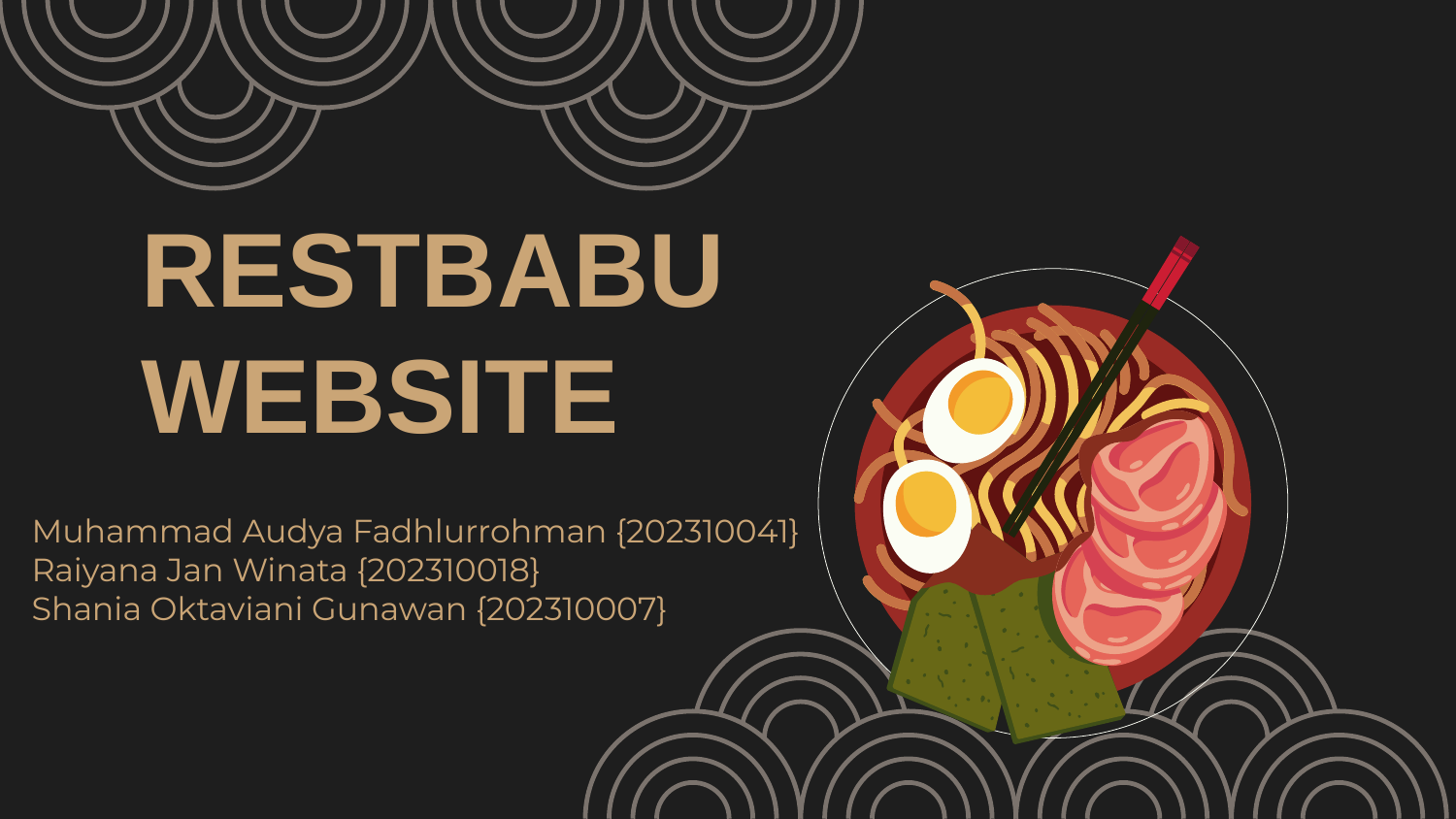

# RESTBABU WEBSITE

Muhammad Audya Fadhlurrohman {202310041}
Raiyana Jan Winata {202310018}
Shania Oktaviani Gunawan {202310007}